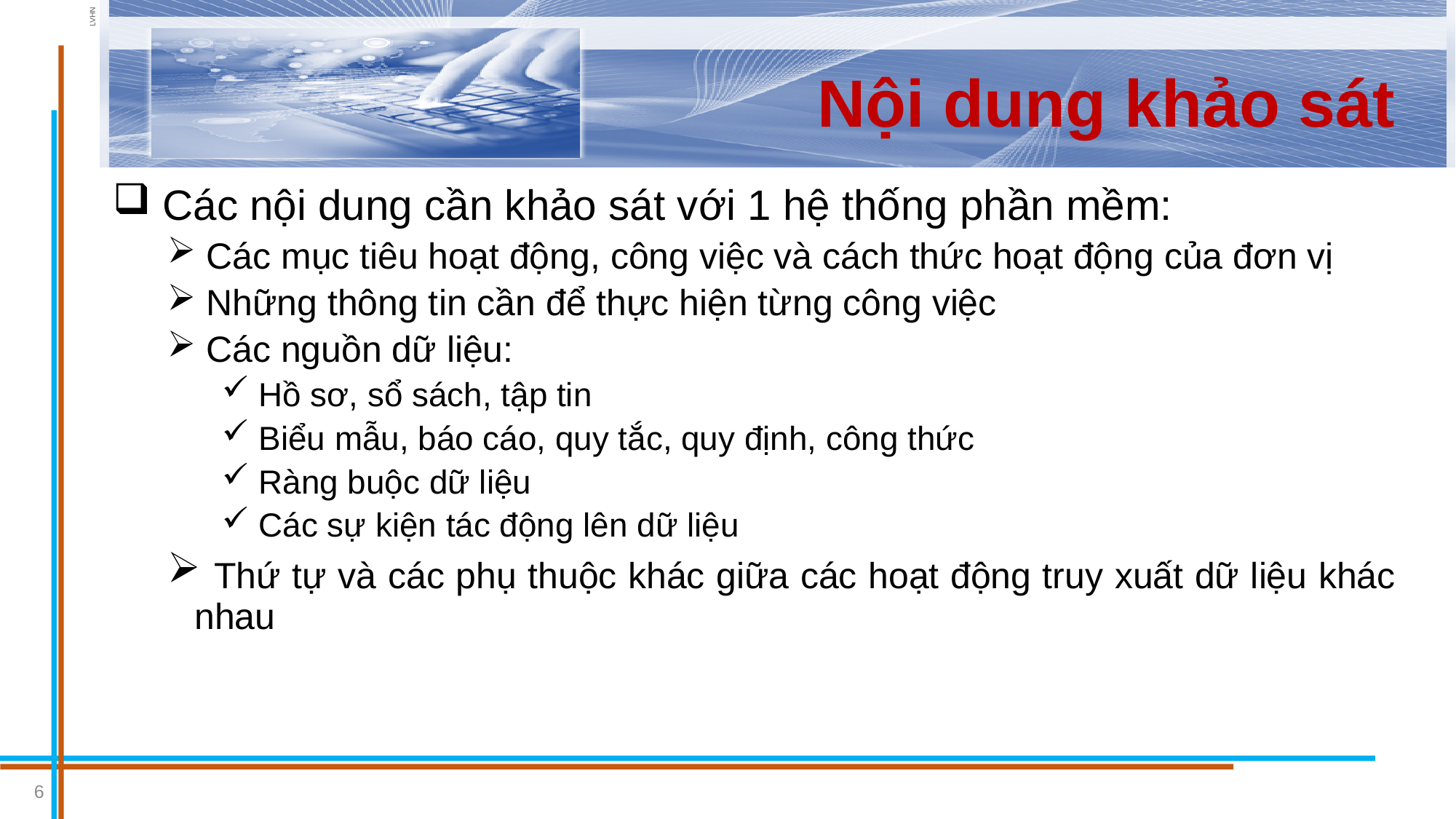

# Nội dung khảo sát
 Các nội dung cần khảo sát với 1 hệ thống phần mềm:
 Các mục tiêu hoạt động, công việc và cách thức hoạt động của đơn vị
 Những thông tin cần để thực hiện từng công việc
 Các nguồn dữ liệu:
 Hồ sơ, sổ sách, tập tin
 Biểu mẫu, báo cáo, quy tắc, quy định, công thức
 Ràng buộc dữ liệu
 Các sự kiện tác động lên dữ liệu
 Thứ tự và các phụ thuộc khác giữa các hoạt động truy xuất dữ liệu khác nhau

6